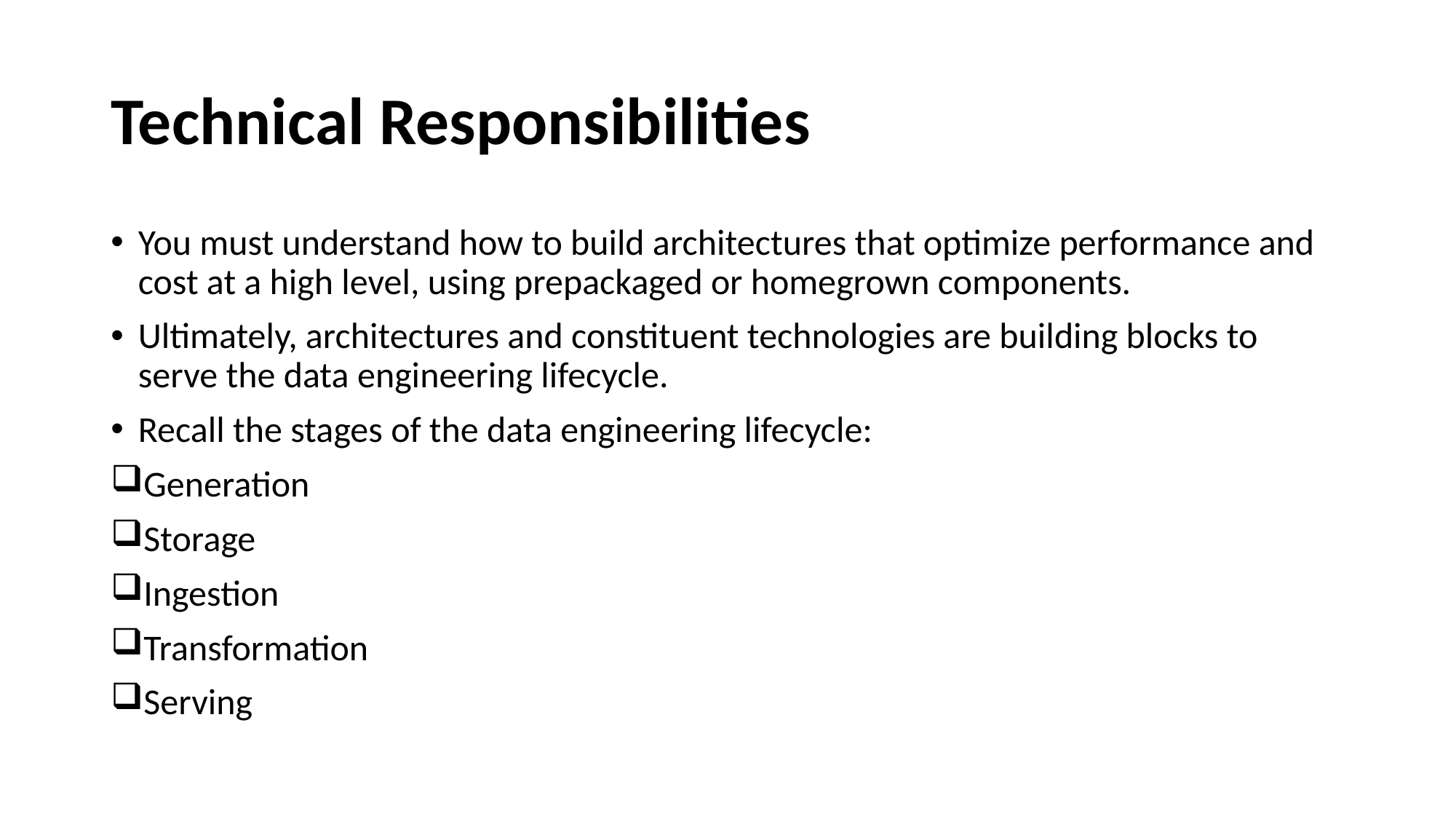

# Technical Responsibilities
You must understand how to build architectures that optimize performance and cost at a high level, using prepackaged or homegrown components.
Ultimately, architectures and constituent technologies are building blocks to serve the data engineering lifecycle.
Recall the stages of the data engineering lifecycle:
Generation
Storage
Ingestion
Transformation
Serving